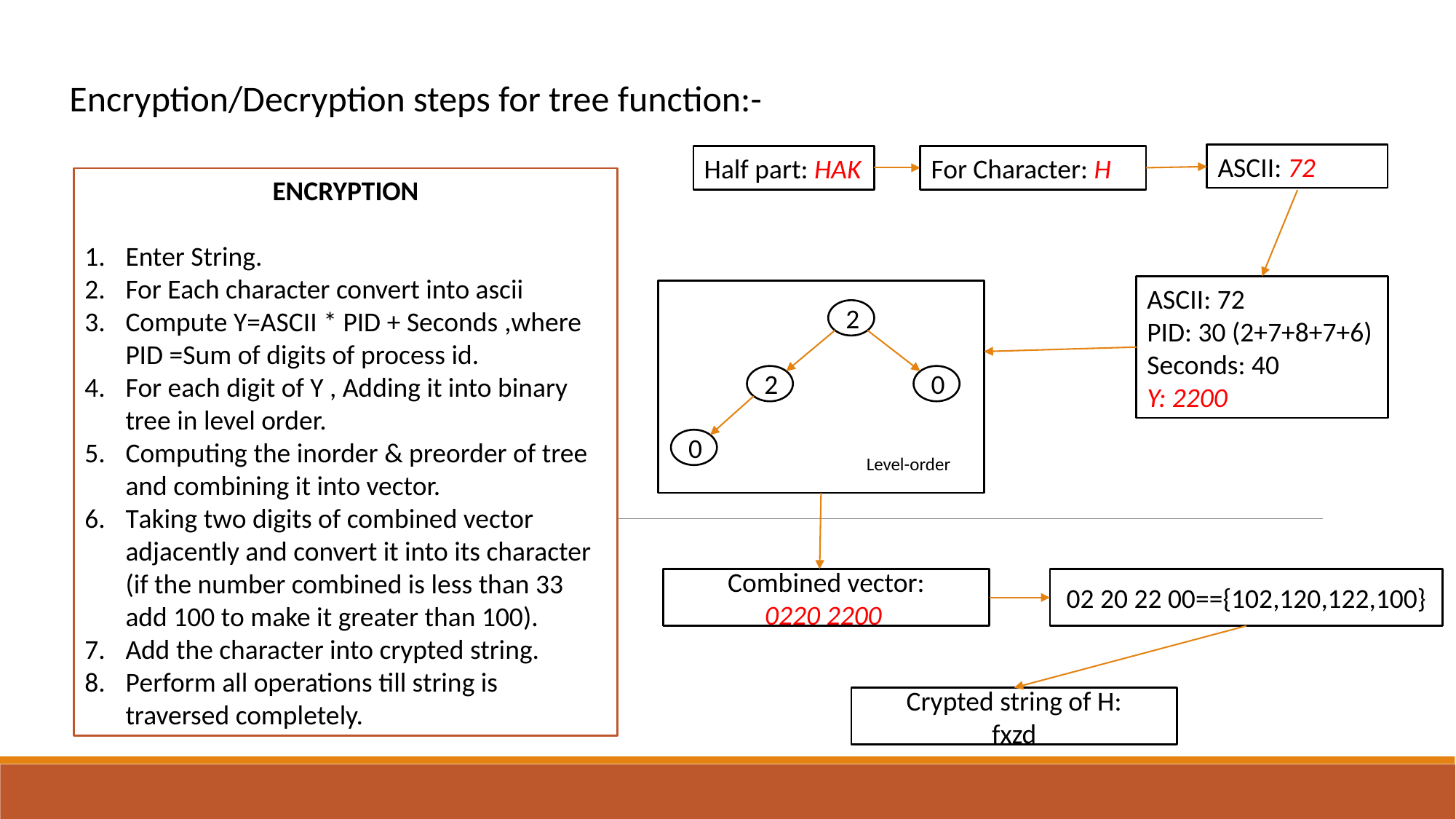

Encryption/Decryption steps for tree function:-
ASCII: 72
Half part: HAK
For Character: H
ENCRYPTION

Enter String.
For Each character convert into ascii
Compute Y=ASCII * PID + Seconds ,where PID =Sum of digits of process id.
For each digit of Y , Adding it into binary tree in level order.
Computing the inorder & preorder of tree and combining it into vector.
Taking two digits of combined vector adjacently and convert it into its character (if the number combined is less than 33 add 100 to make it greater than 100).
Add the character into crypted string.
Perform all operations till string is traversed completely.
ASCII: 72
PID: 30 (2+7+8+7+6)
Seconds: 40
Y: 2200

2
0
2
0
Level-order
Combined vector:
0220 2200

02 20 22 00=={102,120,122,100}

Crypted string of H:
fxzd